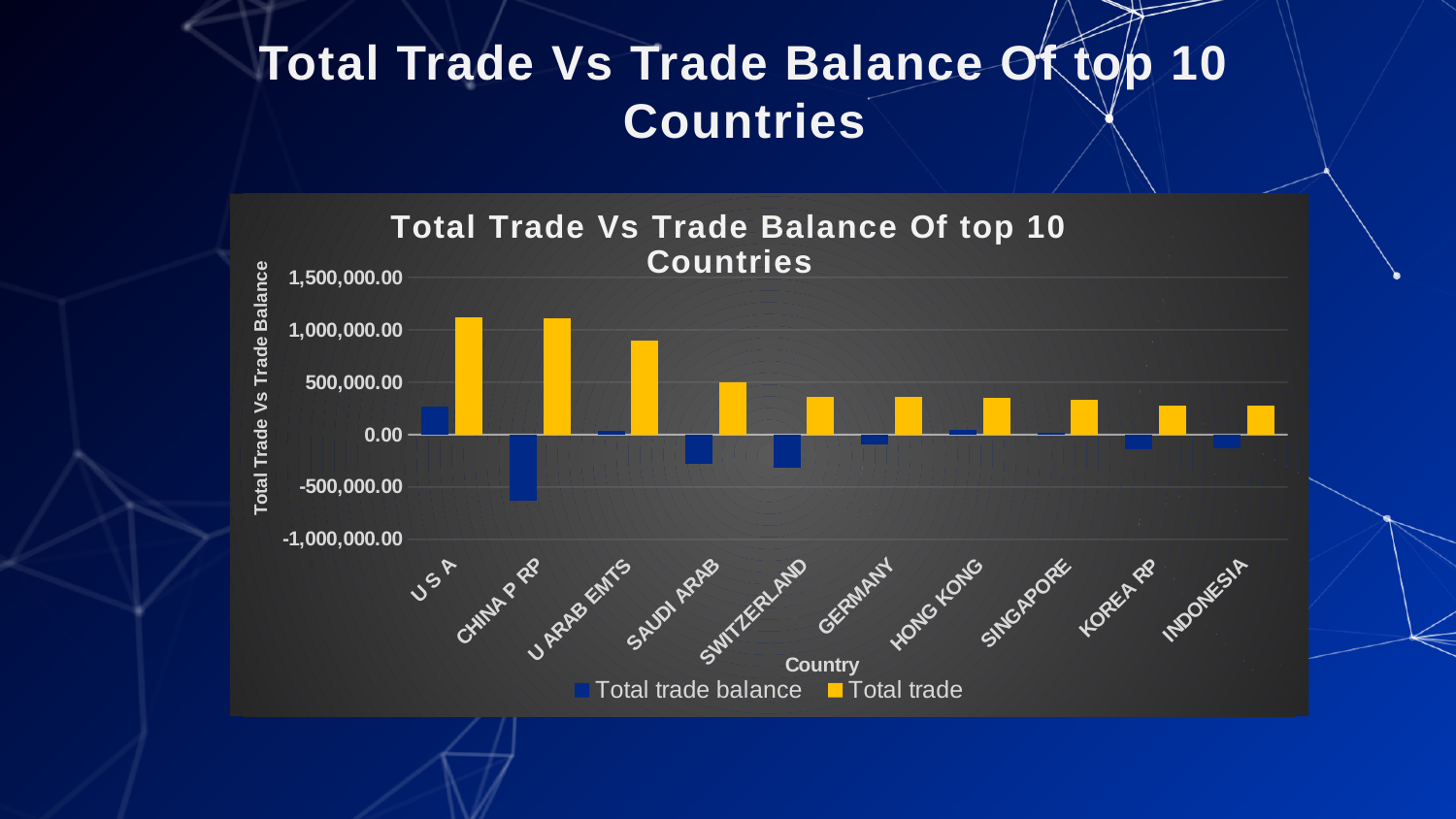

# Total Trade Vs Trade Balance Of top 10 Countries

### Chart: Total Trade Vs Trade Balance Of top 10 Countries

| Category | Total trade balance | Total trade |
|---|---|---|
| U S A | 268358.63 | 1121730.04 |
| CHINA P RP | -632399.05 | 1107734.75 |
| U ARAB EMTS | 36034.67 | 896229.48 |
| SAUDI ARAB | -279193.95 | 497559.59 |
| SWITZERLAND | -319648.54 | 358944.23 |
| GERMANY | -89533.36 | 356481.75 |
| HONG KONG | 40811.47 | 351508.7 |
| SINGAPORE | 13864.33 | 333687.34 |
| KOREA RP | -135949.14 | 280811.85 |
| INDONESIA | -132724.07 | 280142.29 |
8